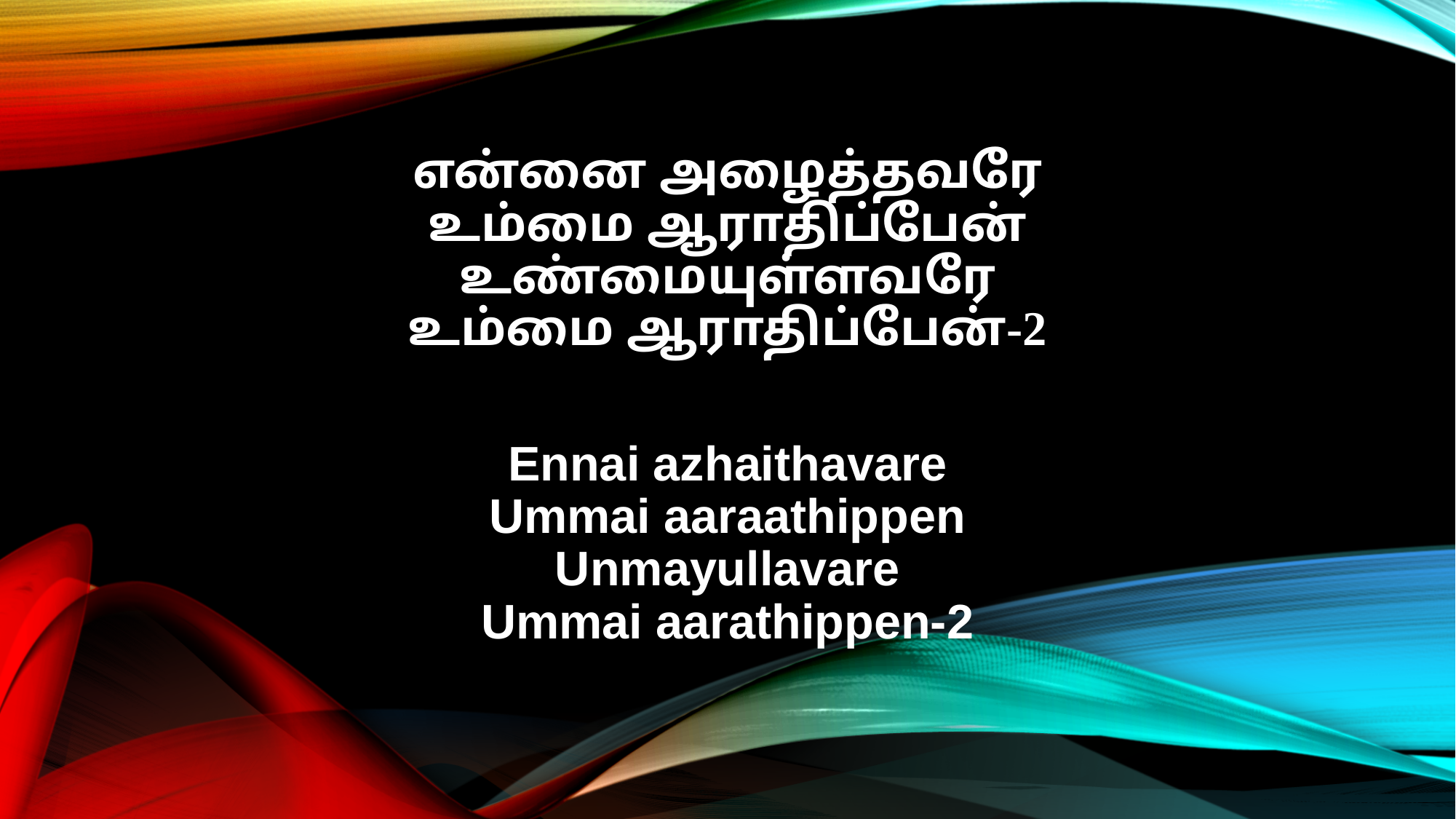

என்னை அழைத்தவரே
உம்மை ஆராதிப்பேன்
உண்மையுள்ளவரே
உம்மை ஆராதிப்பேன்-2

Ennai azhaithavare
Ummai aaraathippen
Unmayullavare
Ummai aarathippen-2